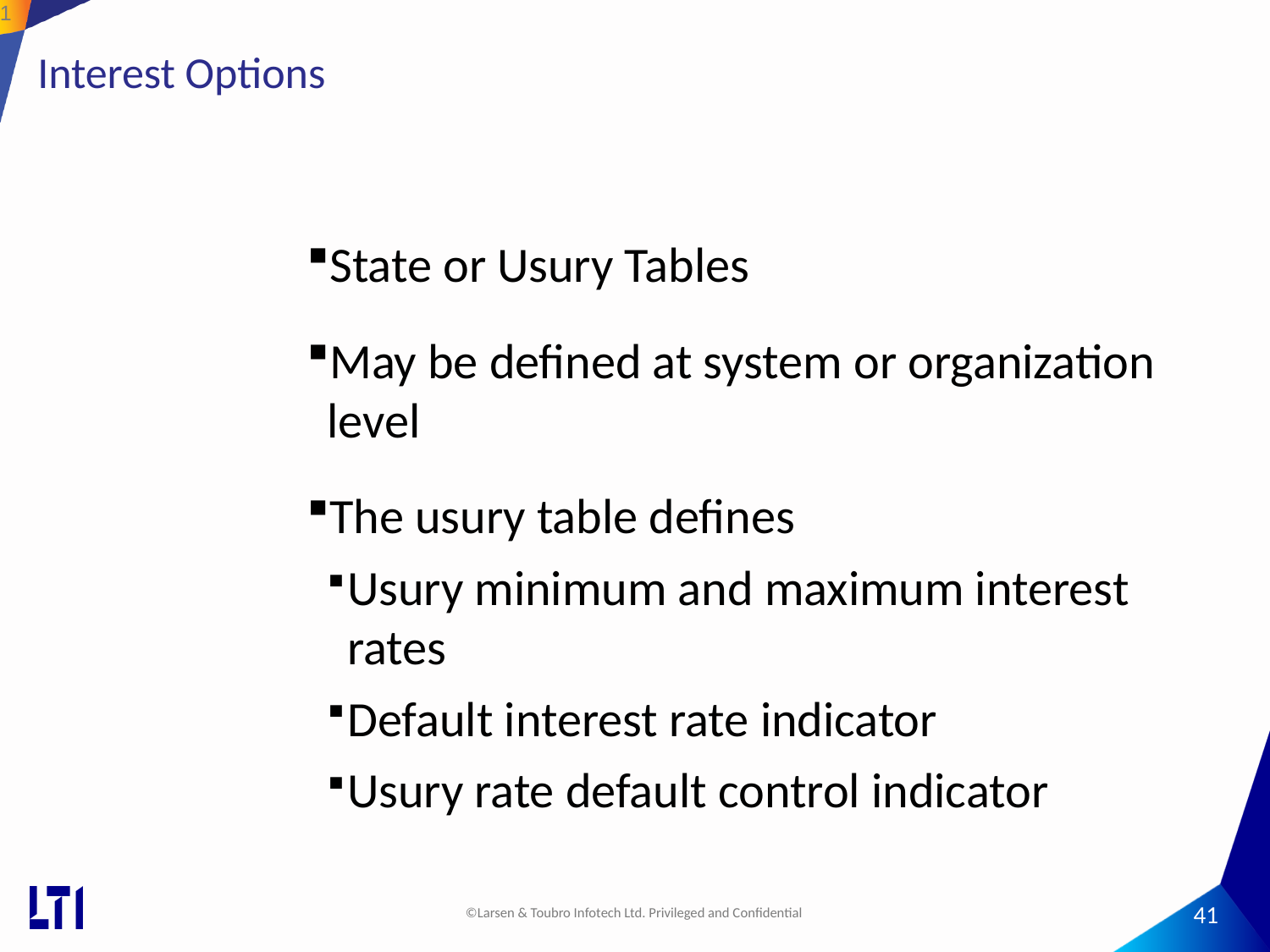

41
# Interest Options
State or Usury Tables
May be defined at system or organization level
The usury table defines
Usury minimum and maximum interest rates
Default interest rate indicator
Usury rate default control indicator